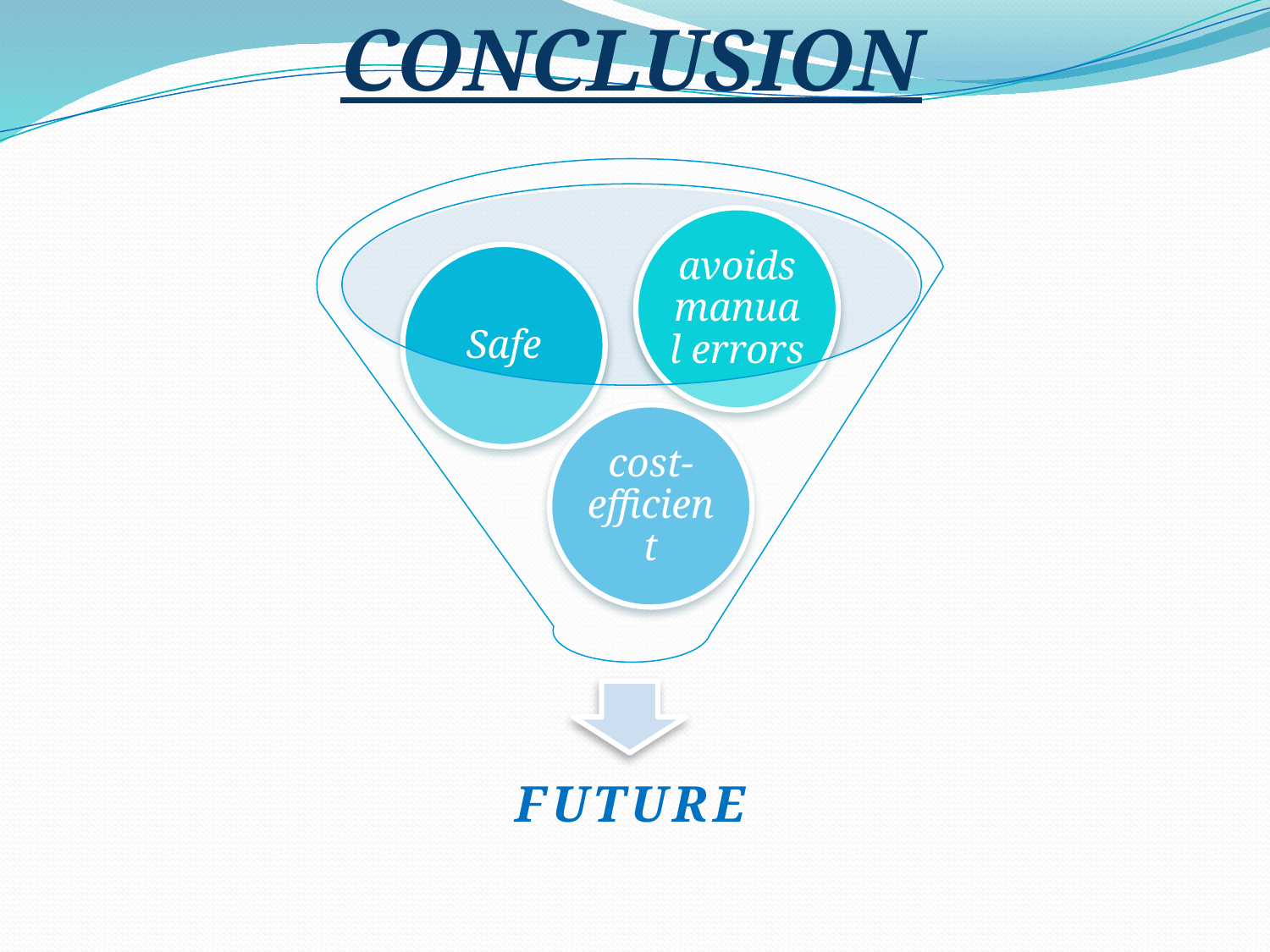

CONCLUSION
FUTURE
cost-efficient
Safe
avoids manual errors